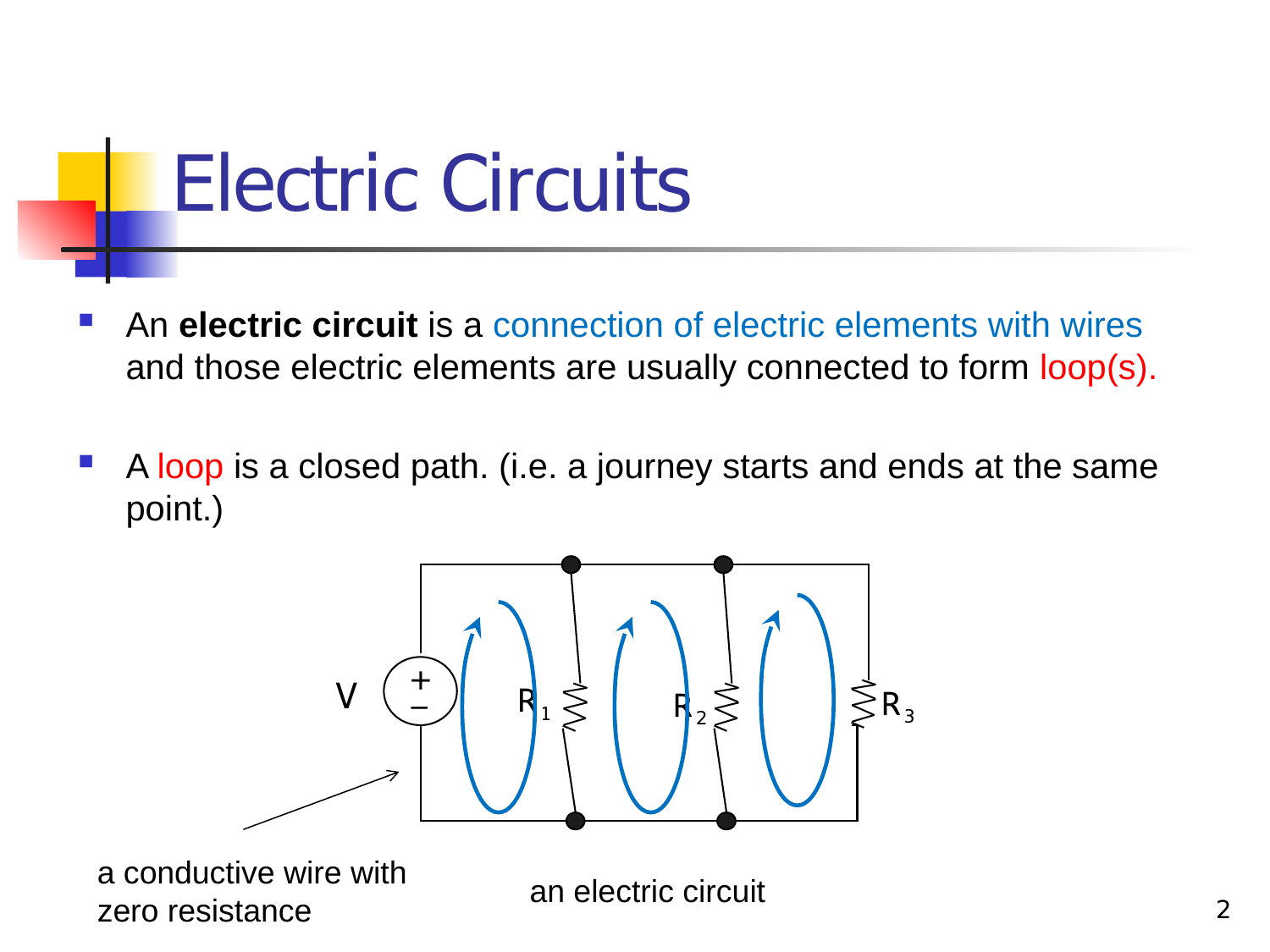

# Electric Circuits
An electric circuit is a connection of electric elements with wires and those electric elements are usually connected to form loop(s).

A loop is a closed path. (i.e. a journey starts and ends at the same point.)

R3

R2

+

_
V
R1

a conductive wire with zero resistance
an electric circuit
2